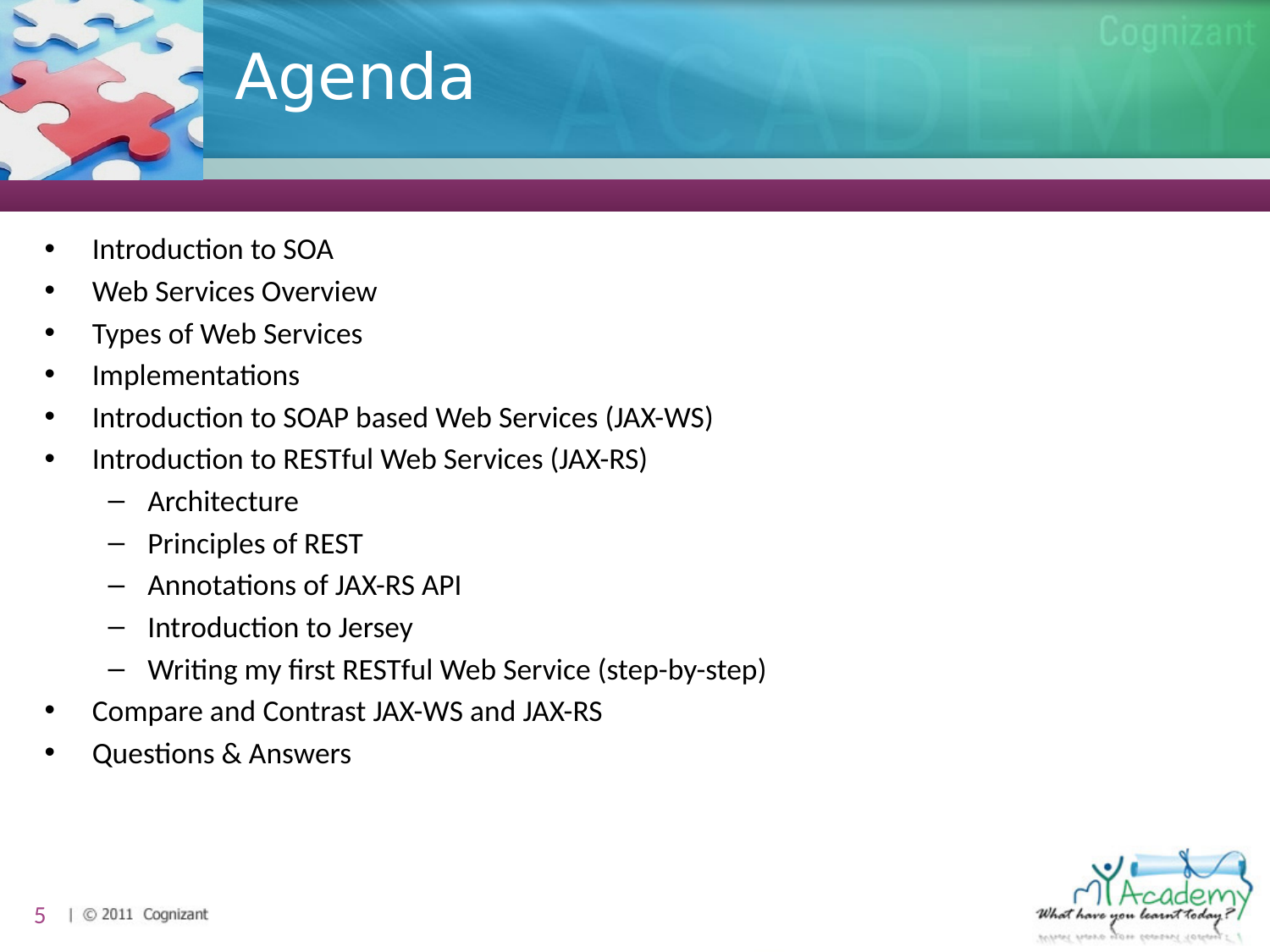

# Agenda
Introduction to SOA
Web Services Overview
Types of Web Services
Implementations
Introduction to SOAP based Web Services (JAX-WS)
Introduction to RESTful Web Services (JAX-RS)
Architecture
Principles of REST
Annotations of JAX-RS API
Introduction to Jersey
Writing my first RESTful Web Service (step-by-step)
Compare and Contrast JAX-WS and JAX-RS
Questions & Answers
5